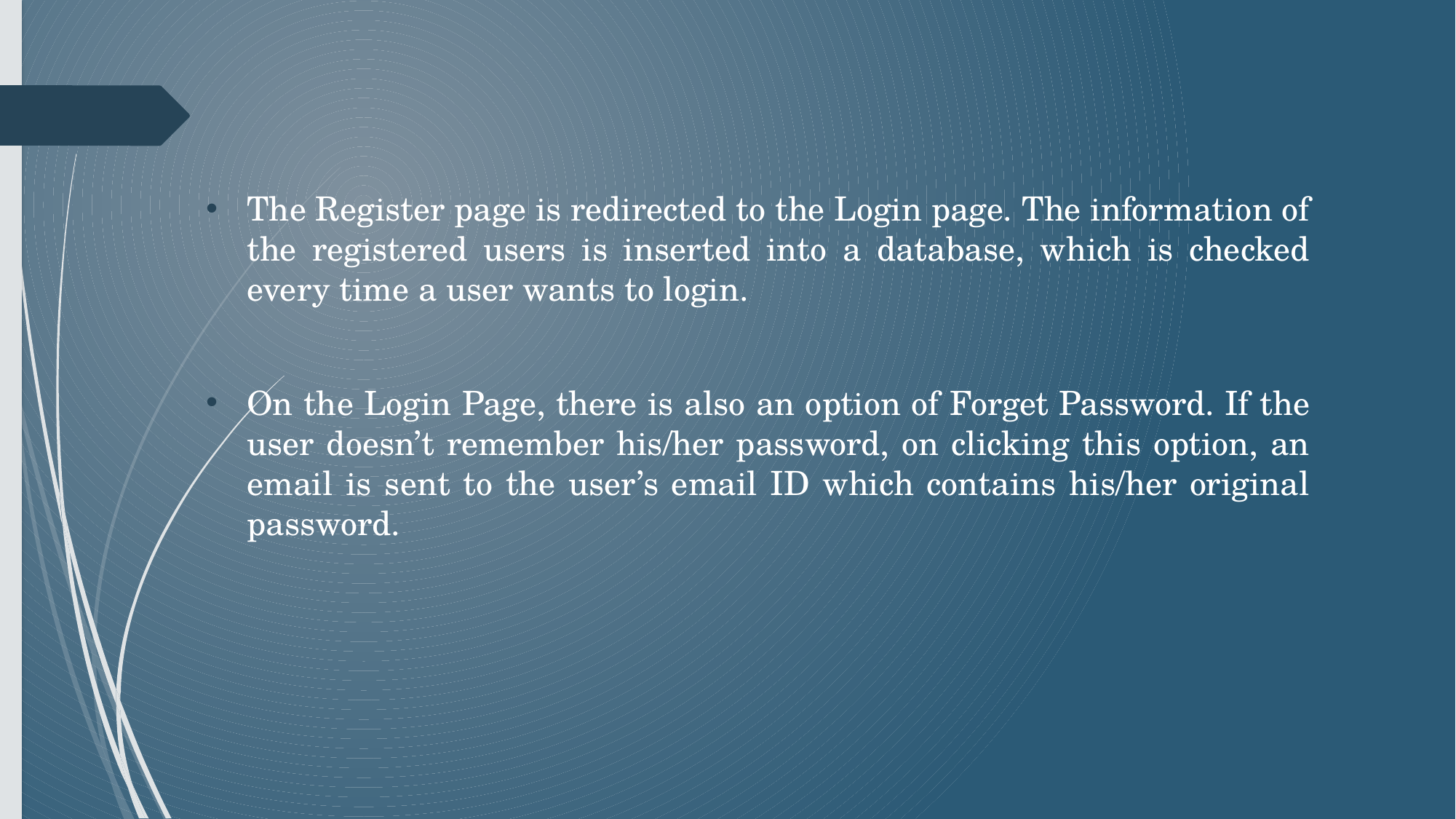

The Register page is redirected to the Login page. The information of the registered users is inserted into a database, which is checked every time a user wants to login.

On the Login Page, there is also an option of Forget Password. If the user doesn’t remember his/her password, on clicking this option, an email is sent to the user’s email ID which contains his/her original password.